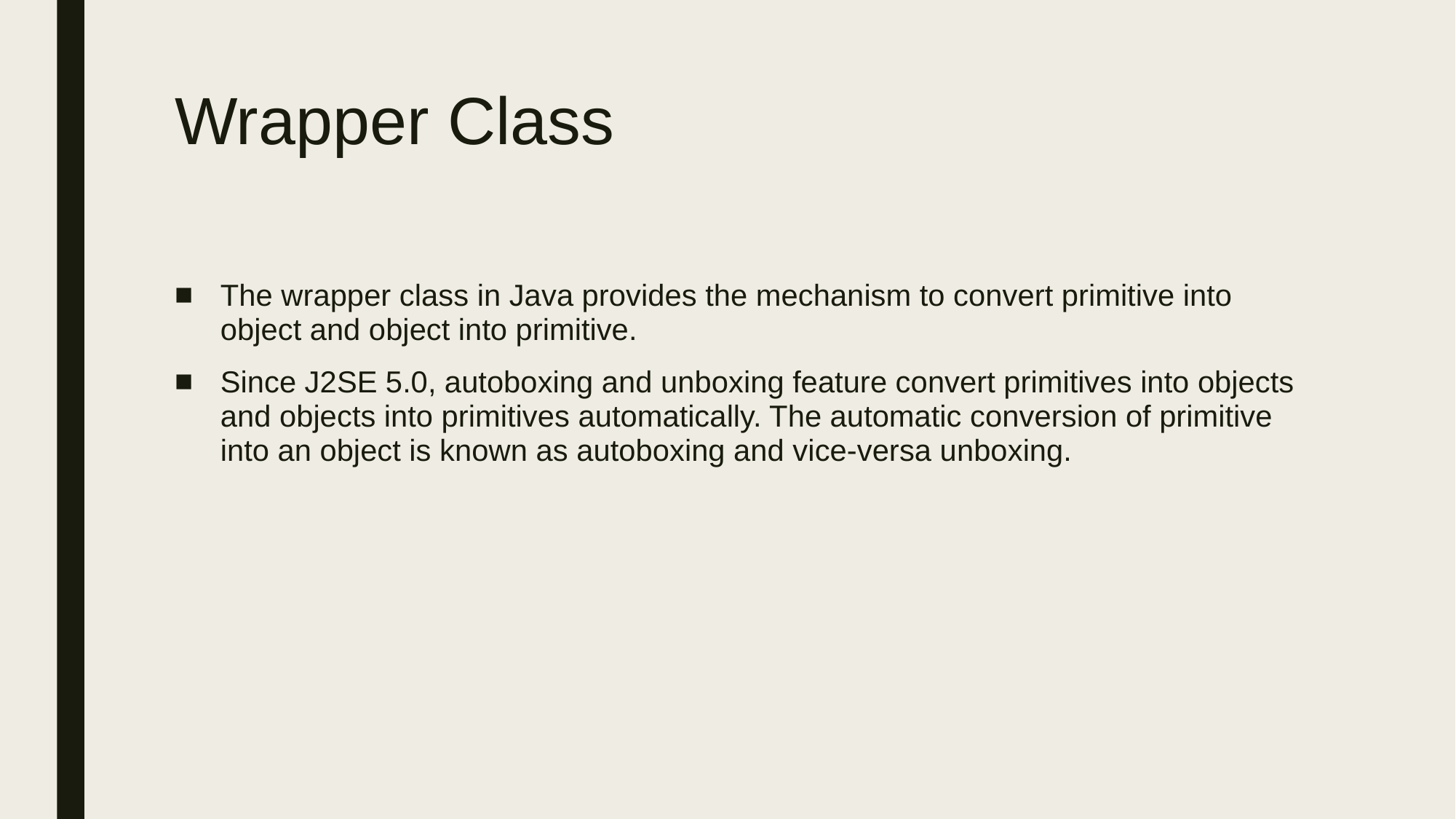

# Wrapper Class
The wrapper class in Java provides the mechanism to convert primitive into object and object into primitive.
Since J2SE 5.0, autoboxing and unboxing feature convert primitives into objects and objects into primitives automatically. The automatic conversion of primitive into an object is known as autoboxing and vice-versa unboxing.